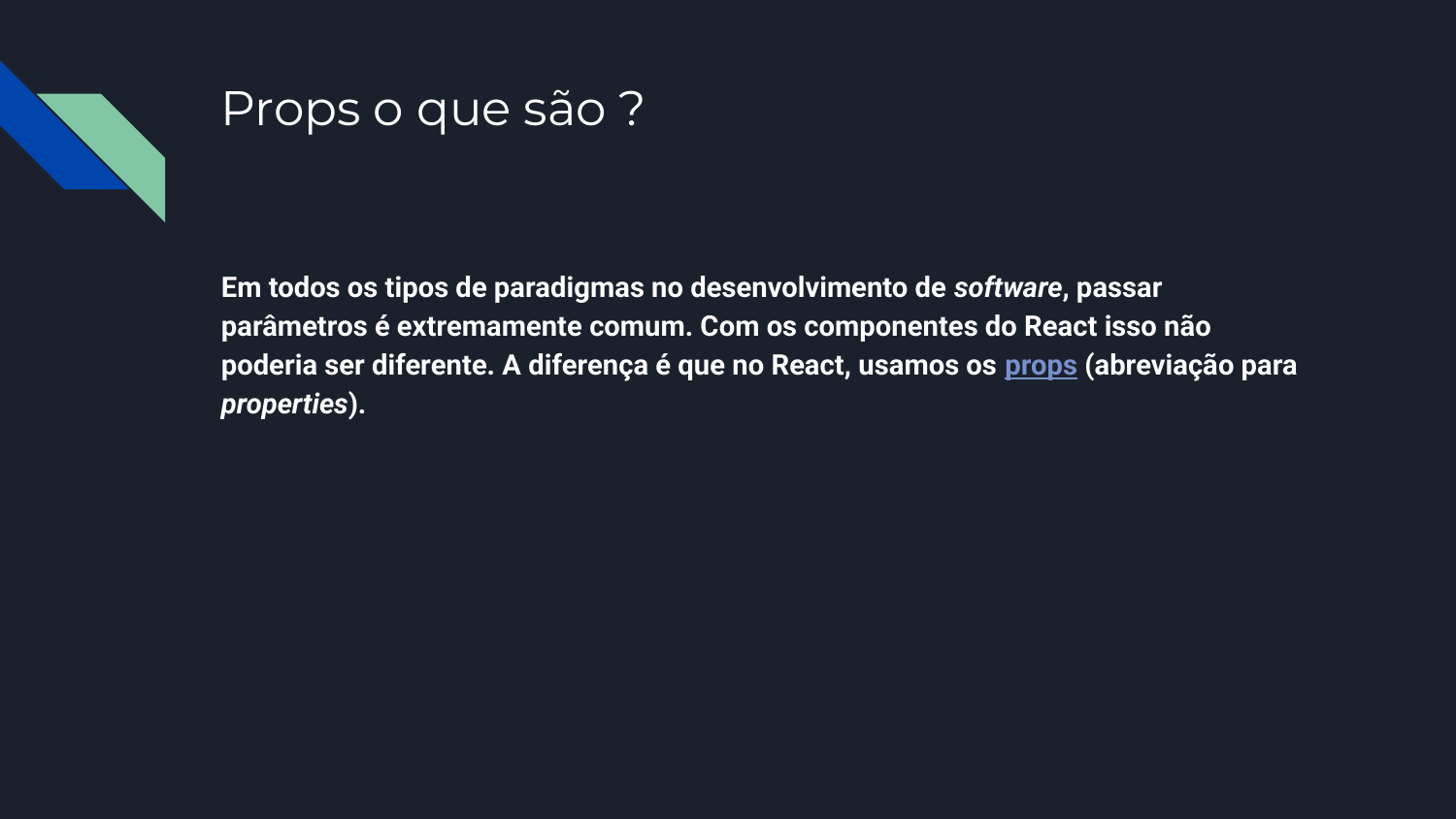

# Props o que são ?
Em todos os tipos de paradigmas no desenvolvimento de software, passar parâmetros é extremamente comum. Com os componentes do React isso não poderia ser diferente. A diferença é que no React, usamos os props (abreviação para properties).